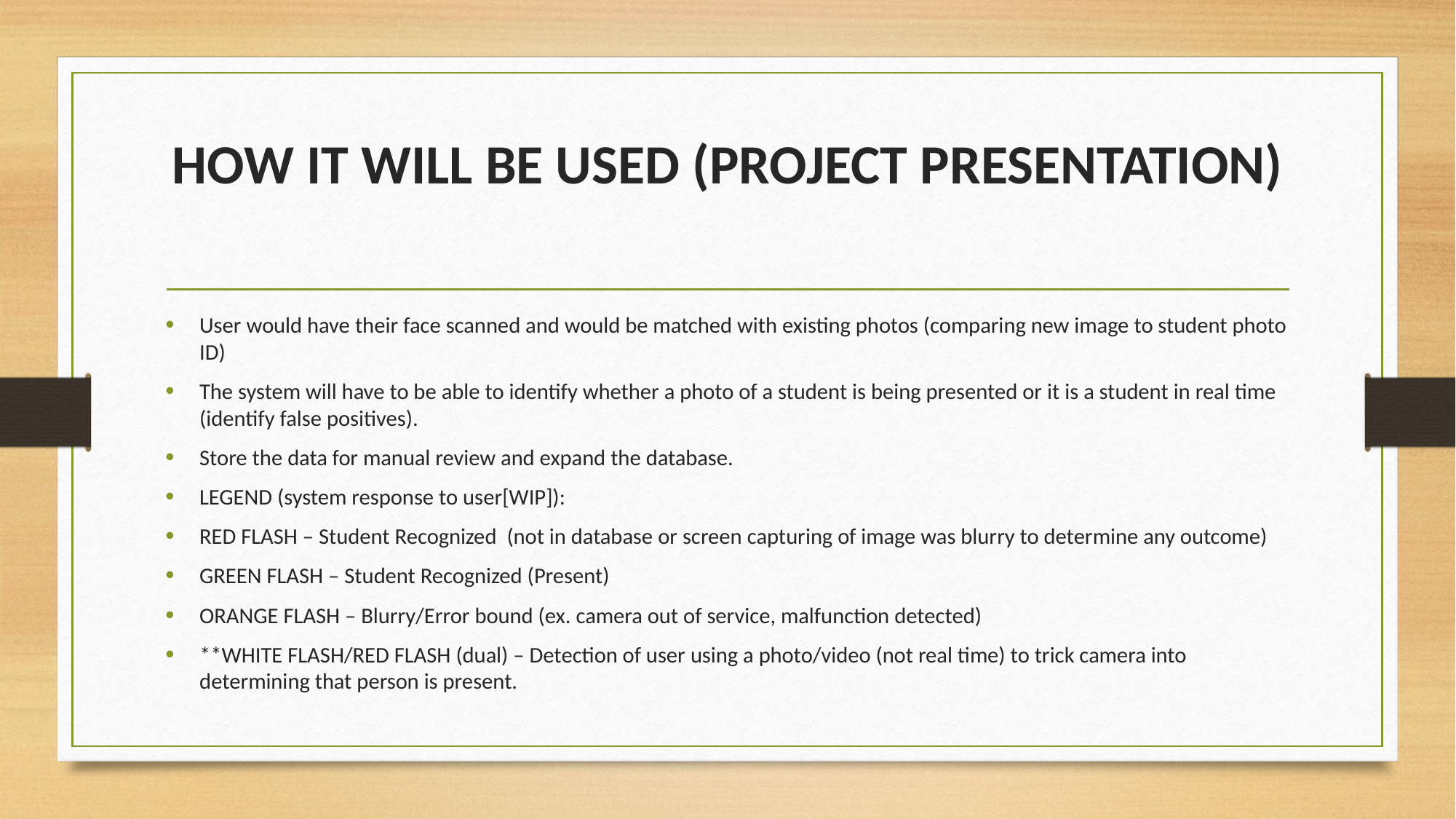

# HOW IT WILL BE USED (PROJECT PRESENTATION)
User would have their face scanned and would be matched with existing photos (comparing new image to student photo ID)
The system will have to be able to identify whether a photo of a student is being presented or it is a student in real time (identify false positives).
Store the data for manual review and expand the database.
LEGEND (system response to user[WIP]):
RED FLASH – Student Recognized  (not in database or screen capturing of image was blurry to determine any outcome)
GREEN FLASH – Student Recognized (Present)
ORANGE FLASH – Blurry/Error bound (ex. camera out of service, malfunction detected)
**WHITE FLASH/RED FLASH (dual) – Detection of user using a photo/video (not real time) to trick camera into determining that person is present.